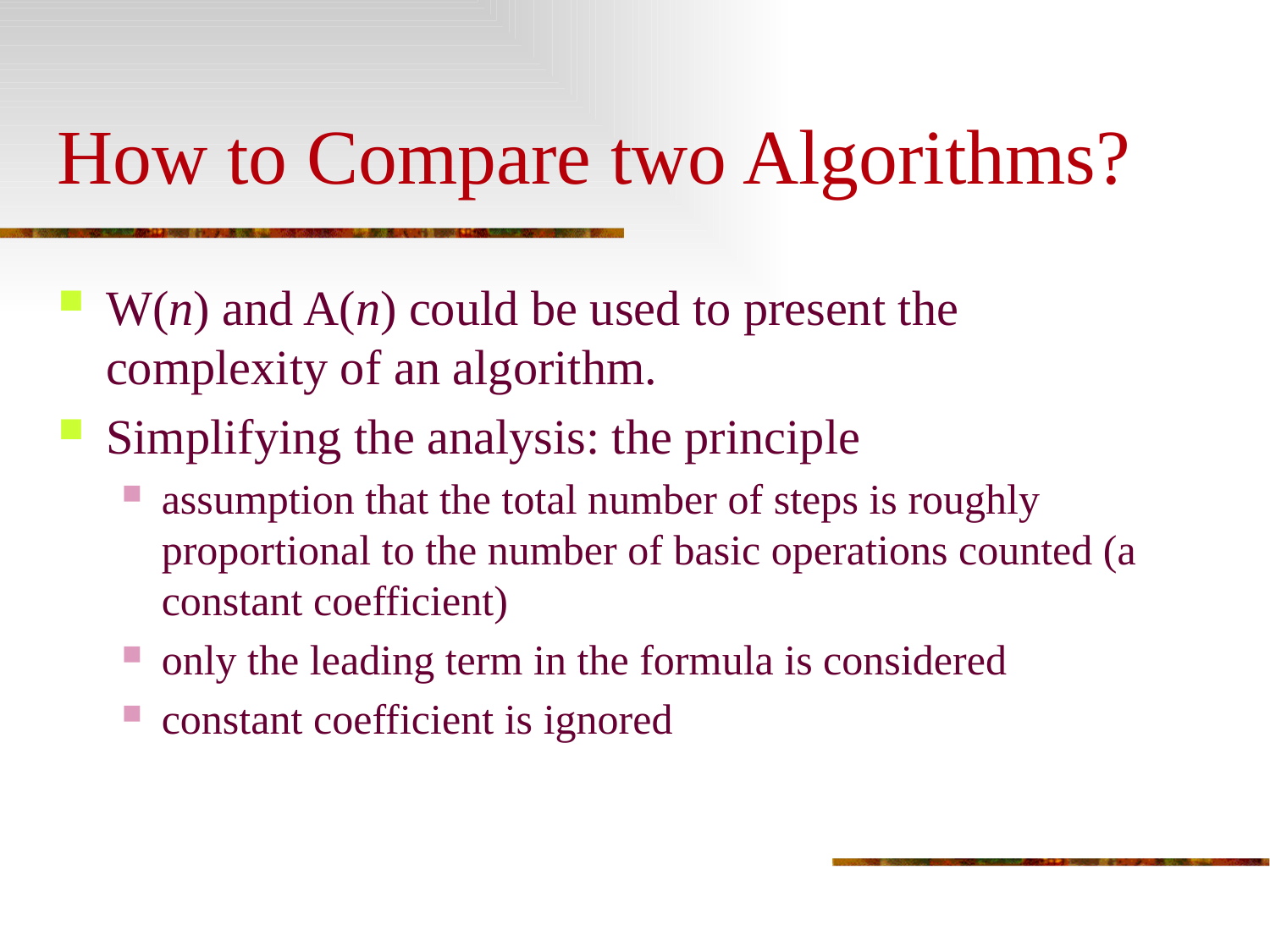

# How to Compare two Algorithms?
W(n) and A(n) could be used to present the complexity of an algorithm.
Simplifying the analysis: the principle
assumption that the total number of steps is roughly proportional to the number of basic operations counted (a constant coefficient)
only the leading term in the formula is considered
constant coefficient is ignored